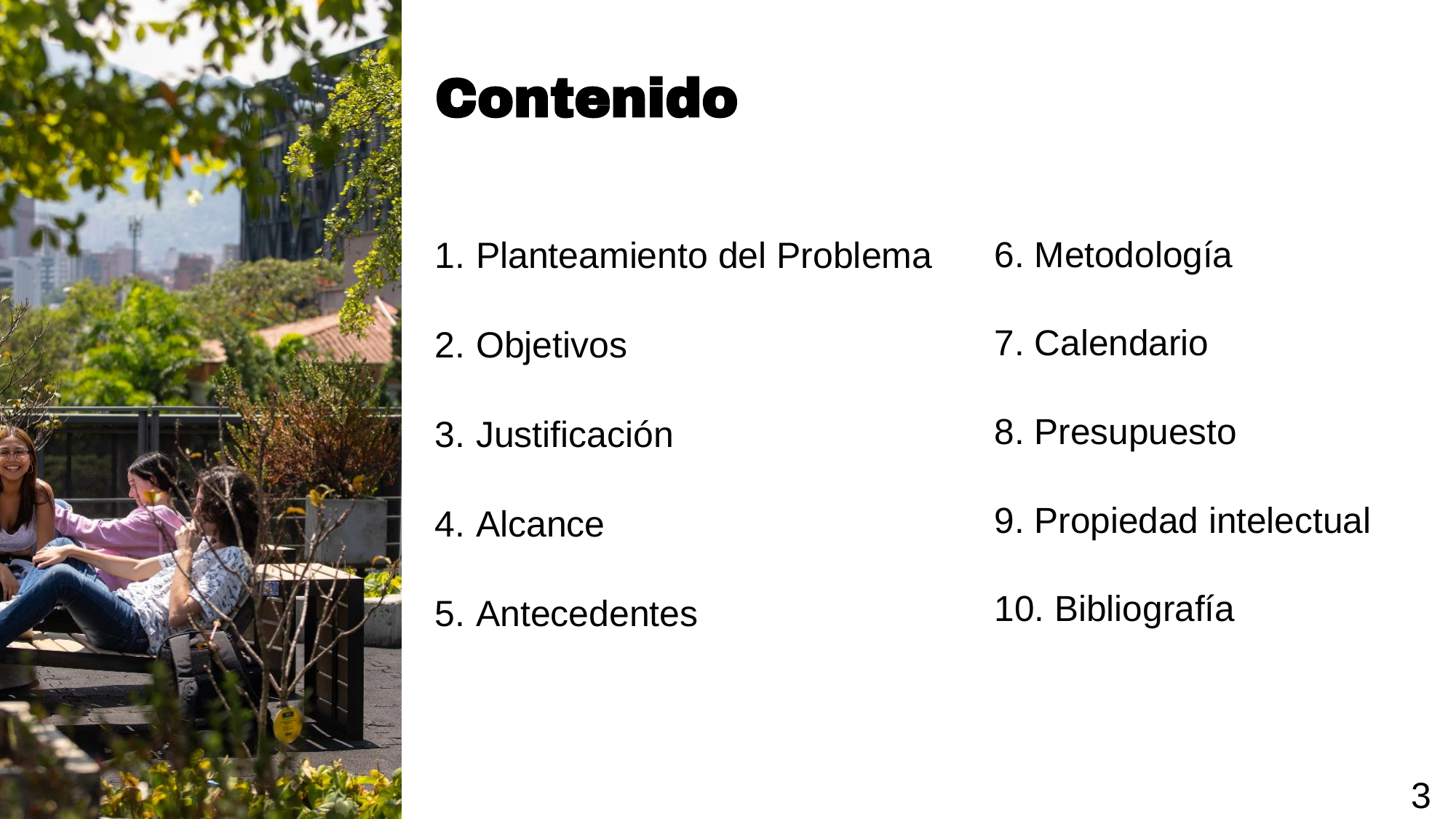

# Contenido
Planteamiento del Problema
Objetivos
Justificación
Alcance
Antecedentes

6. Metodología
7. Calendario
8. Presupuesto
9. Propiedad intelectual
10. Bibliografía
3